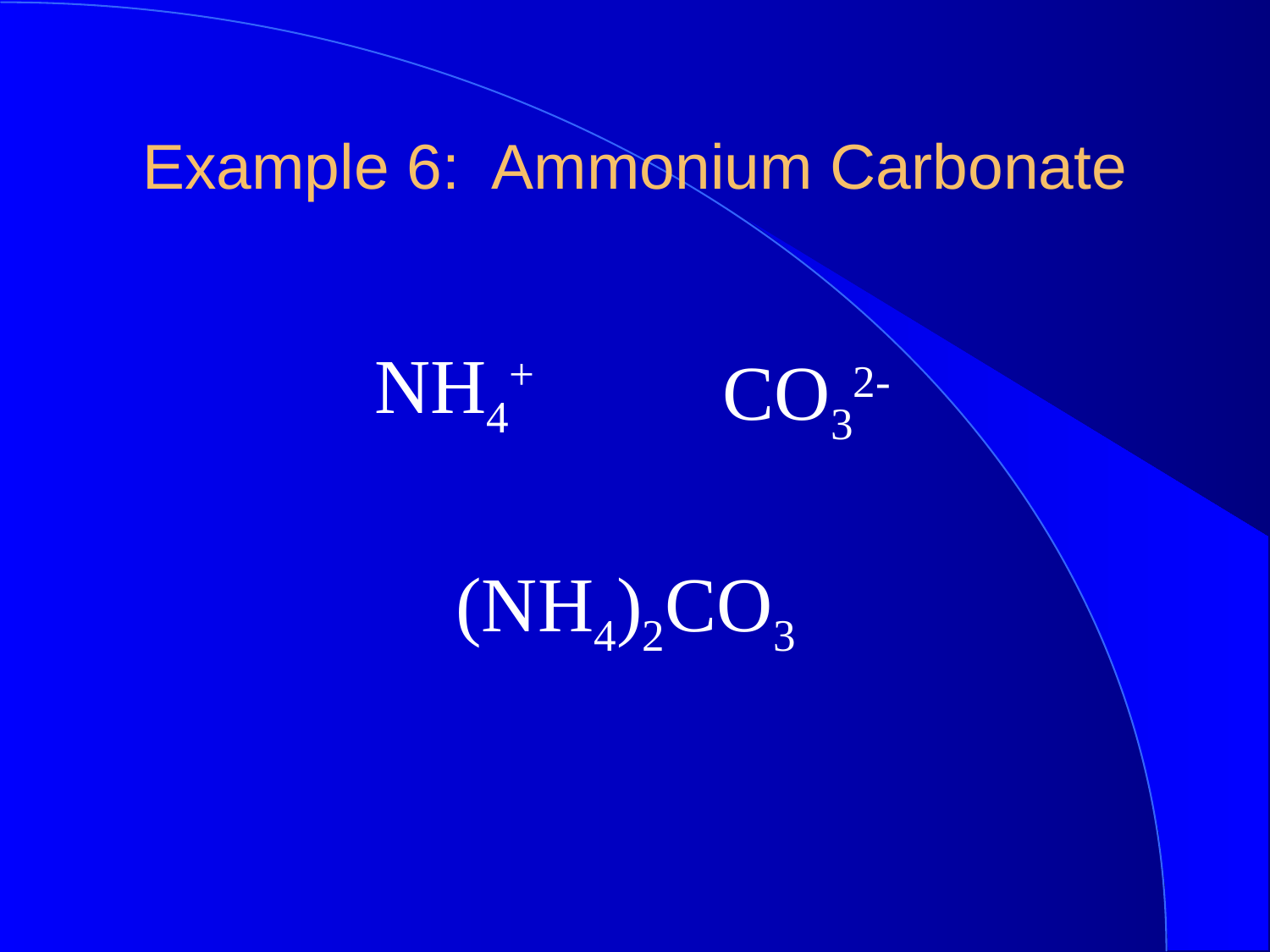

Example 6:  Ammonium Carbonate
NH4+
CO32-
(NH4)2CO3